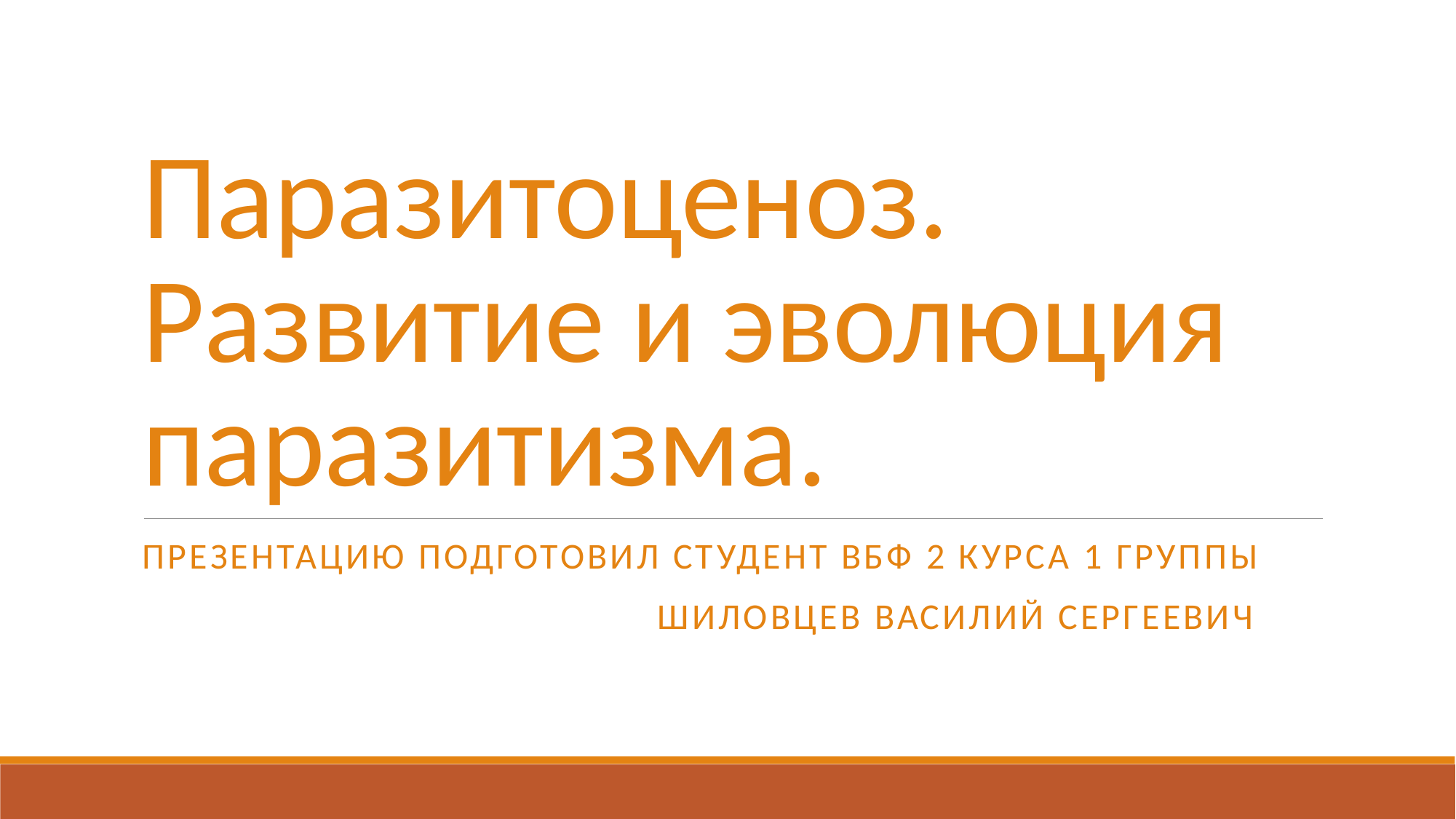

# Паразитоценоз. Развитие и эволюция паразитизма.
Презентацию подготовил студент ВБФ 2 курса 1 группы
				       Шиловцев Василий Сергеевич